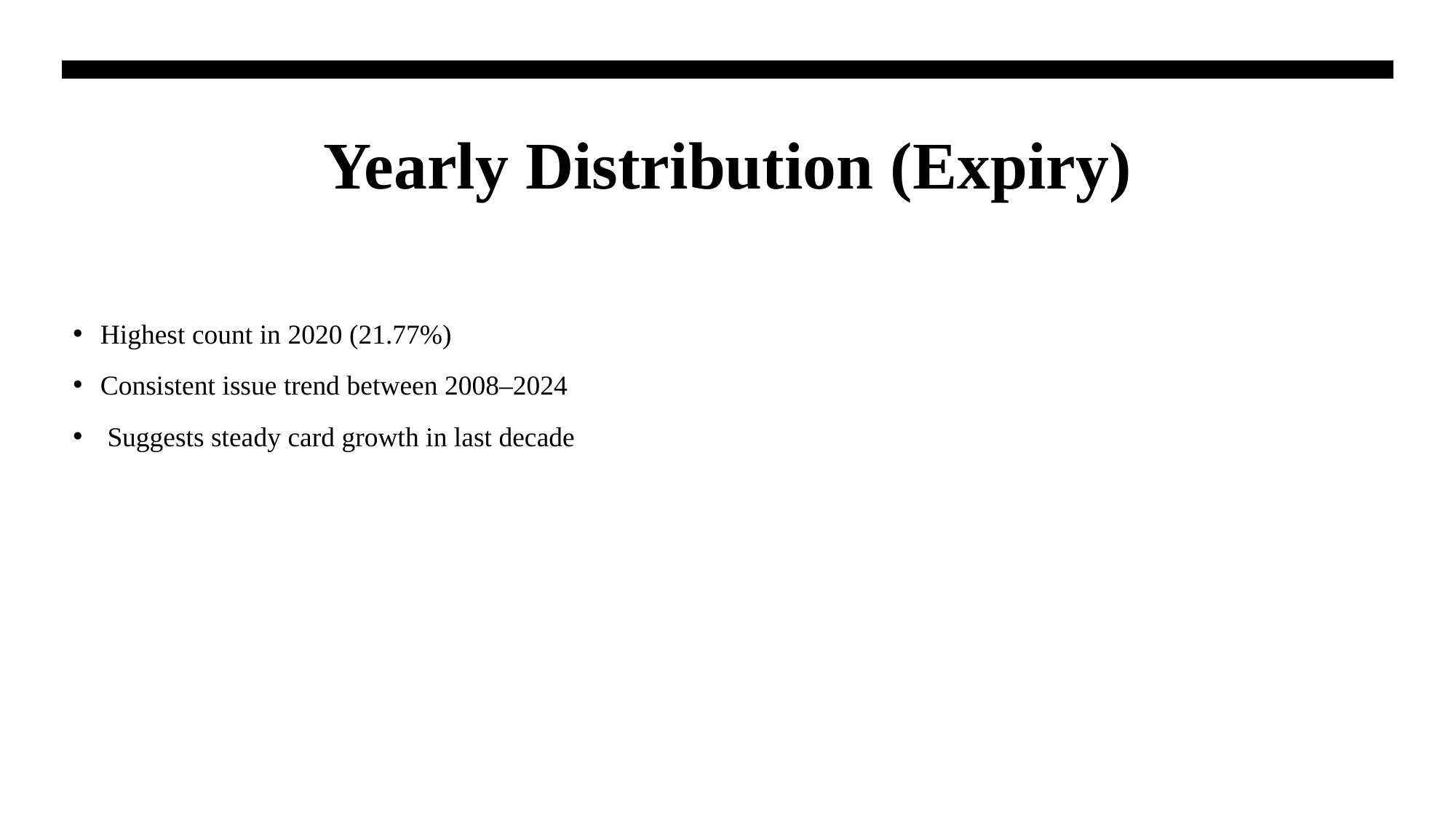

# Yearly Distribution (Expiry)
Highest count in 2020 (21.77%)
Consistent issue trend between 2008–2024
 Suggests steady card growth in last decade